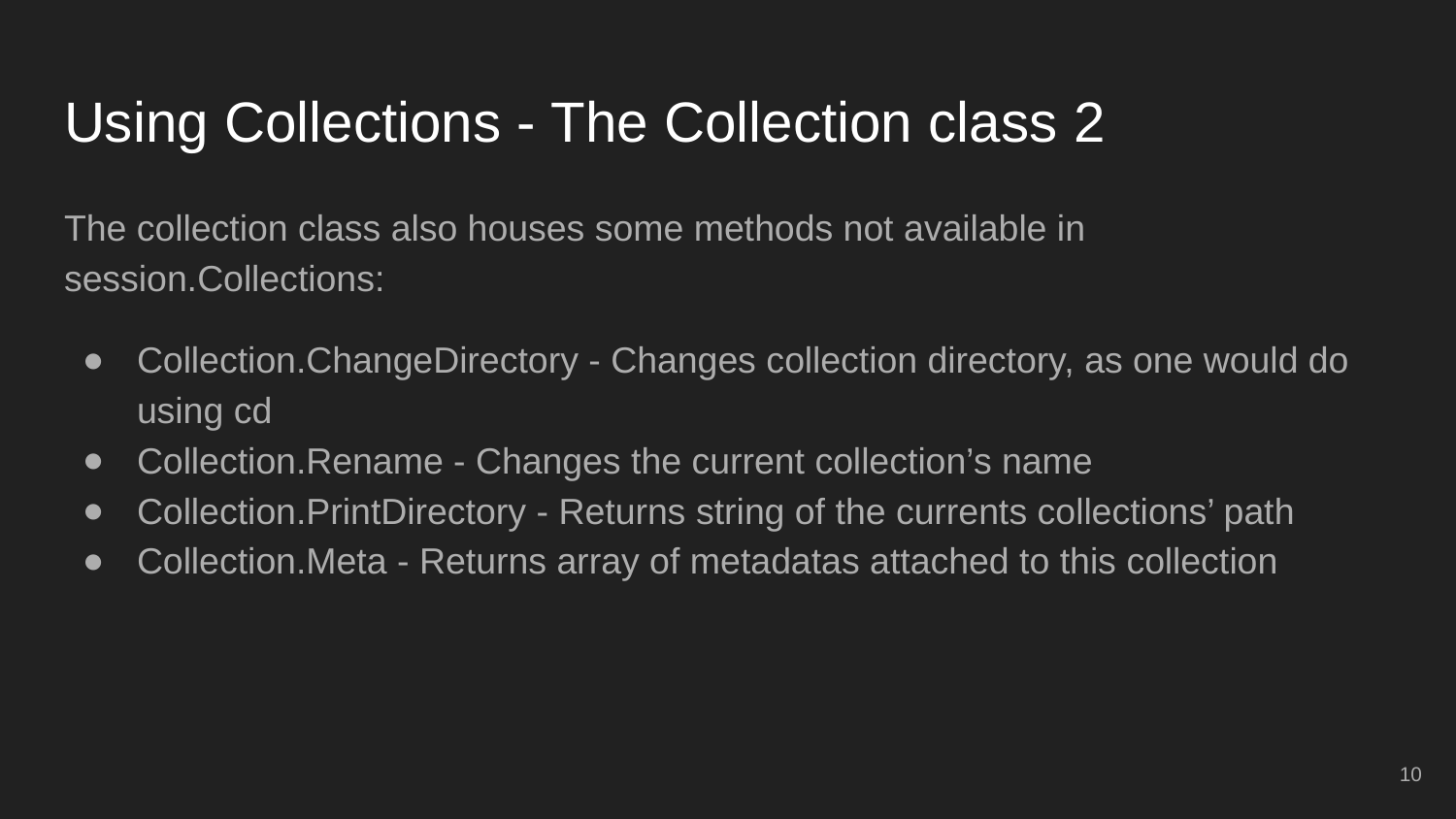

# Using Collections - The Collection class 2
The collection class also houses some methods not available in session.Collections:
Collection.ChangeDirectory - Changes collection directory, as one would do using cd
Collection.Rename - Changes the current collection’s name
Collection.PrintDirectory - Returns string of the currents collections’ path
Collection.Meta - Returns array of metadatas attached to this collection
10